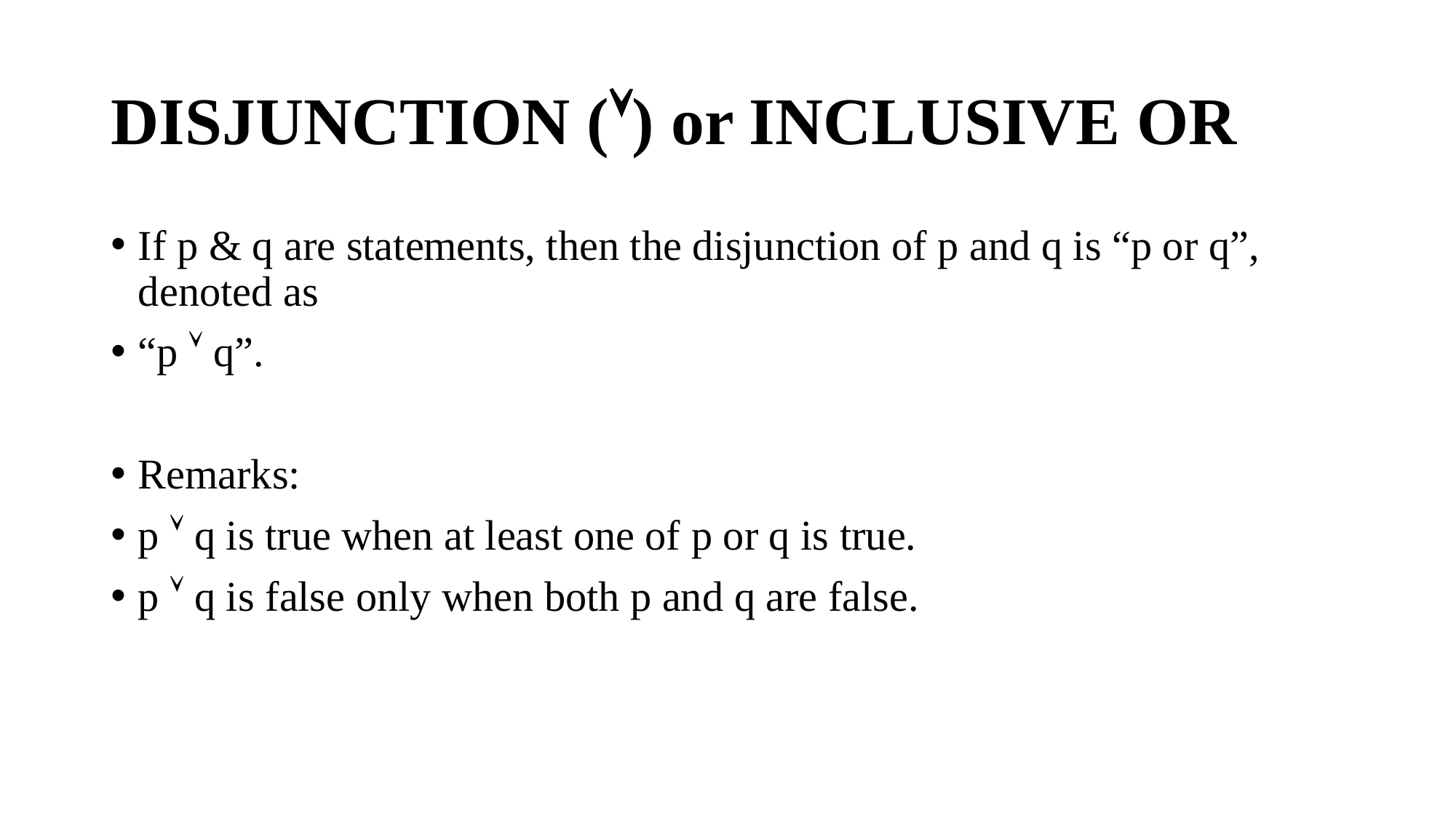

# DISJUNCTION (∨) or INCLUSIVE OR
If p & q are statements, then the disjunction of p and q is “p or q”, denoted as
“p ∨ q”.

Remarks:
p ∨ q is true when at least one of p or q is true.
p ∨ q is false only when both p and q are false.